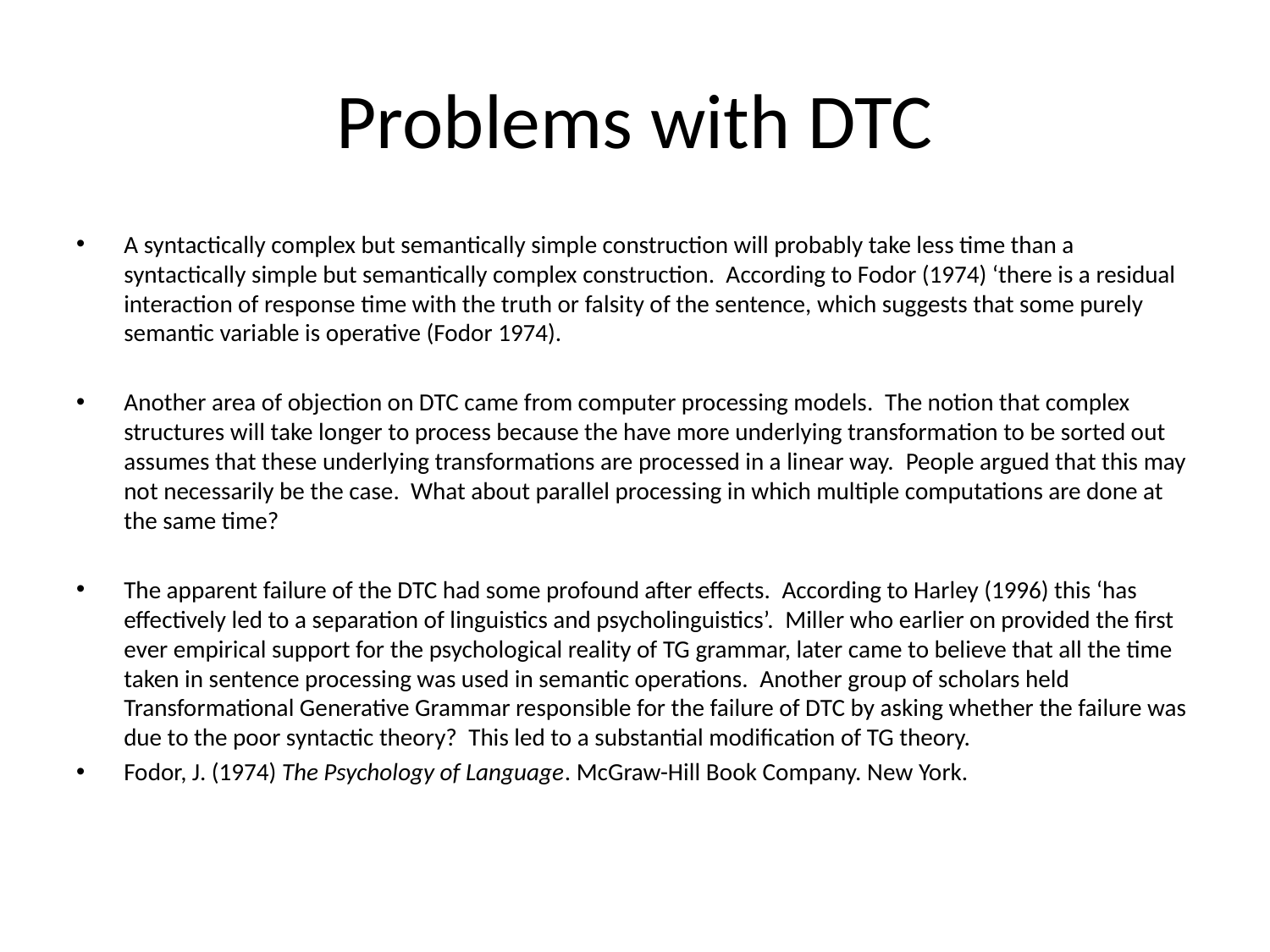

# Problems with DTC
A syntactically complex but semantically simple construction will probably take less time than a syntactically simple but semantically complex construction.  According to Fodor (1974) ‘there is a residual interaction of response time with the truth or falsity of the sentence, which suggests that some purely semantic variable is operative (Fodor 1974).

Another area of objection on DTC came from computer processing models.  The notion that complex structures will take longer to process because the have more underlying transformation to be sorted out assumes that these underlying transformations are processed in a linear way.  People argued that this may not necessarily be the case.  What about parallel processing in which multiple computations are done at the same time?

The apparent failure of the DTC had some profound after effects.  According to Harley (1996) this ‘has effectively led to a separation of linguistics and psycholinguistics’.  Miller who earlier on provided the first ever empirical support for the psychological reality of TG grammar, later came to believe that all the time taken in sentence processing was used in semantic operations.  Another group of scholars held Transformational Generative Grammar responsible for the failure of DTC by asking whether the failure was due to the poor syntactic theory?  This led to a substantial modification of TG theory.
Fodor, J. (1974) The Psychology of Language. McGraw-Hill Book Company. New York.